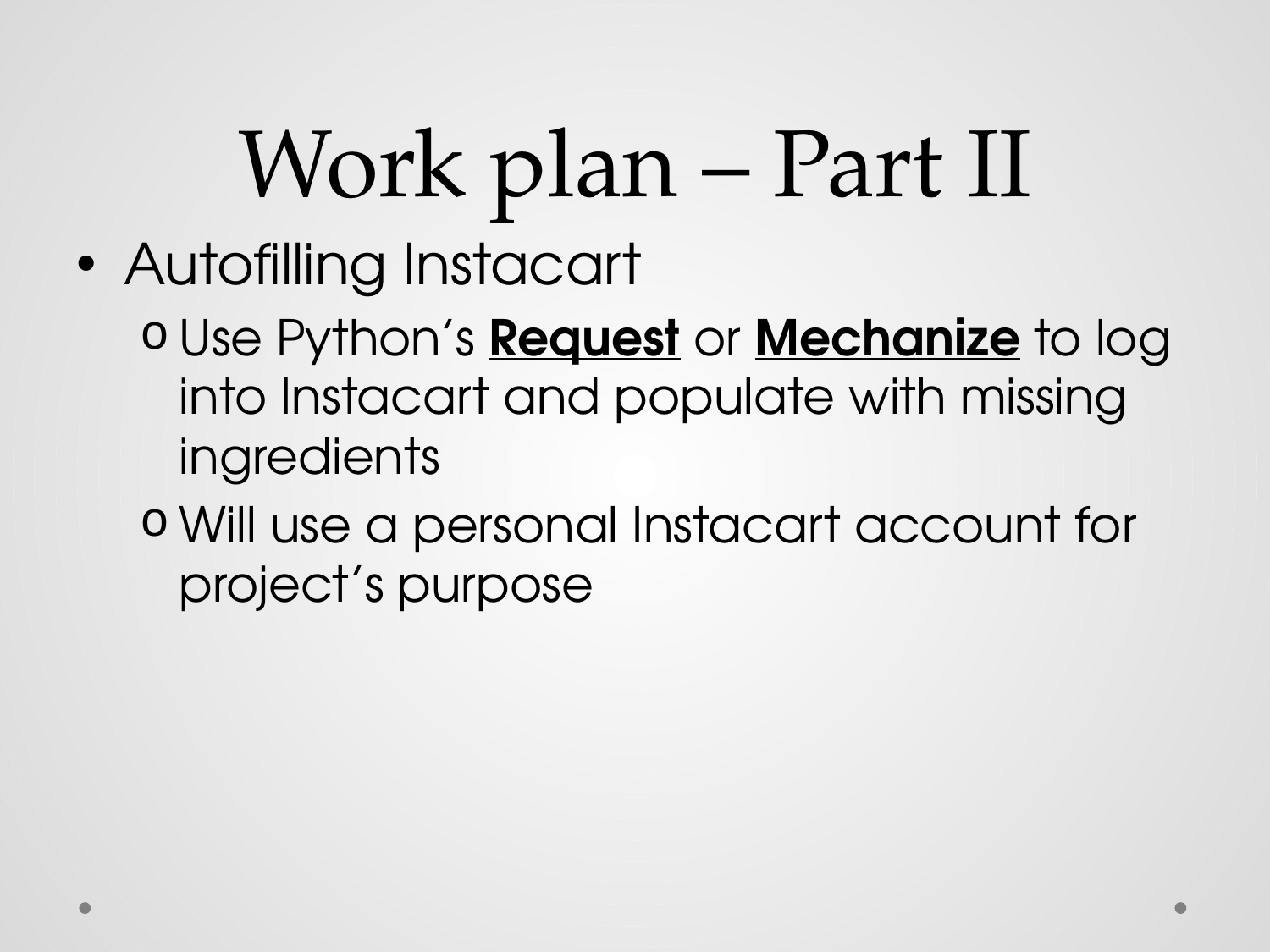

# Work plan – Part II
Autofilling Instacart
Use Python’s Request or Mechanize to log into Instacart and populate with missing ingredients
Will use a personal Instacart account for project’s purpose